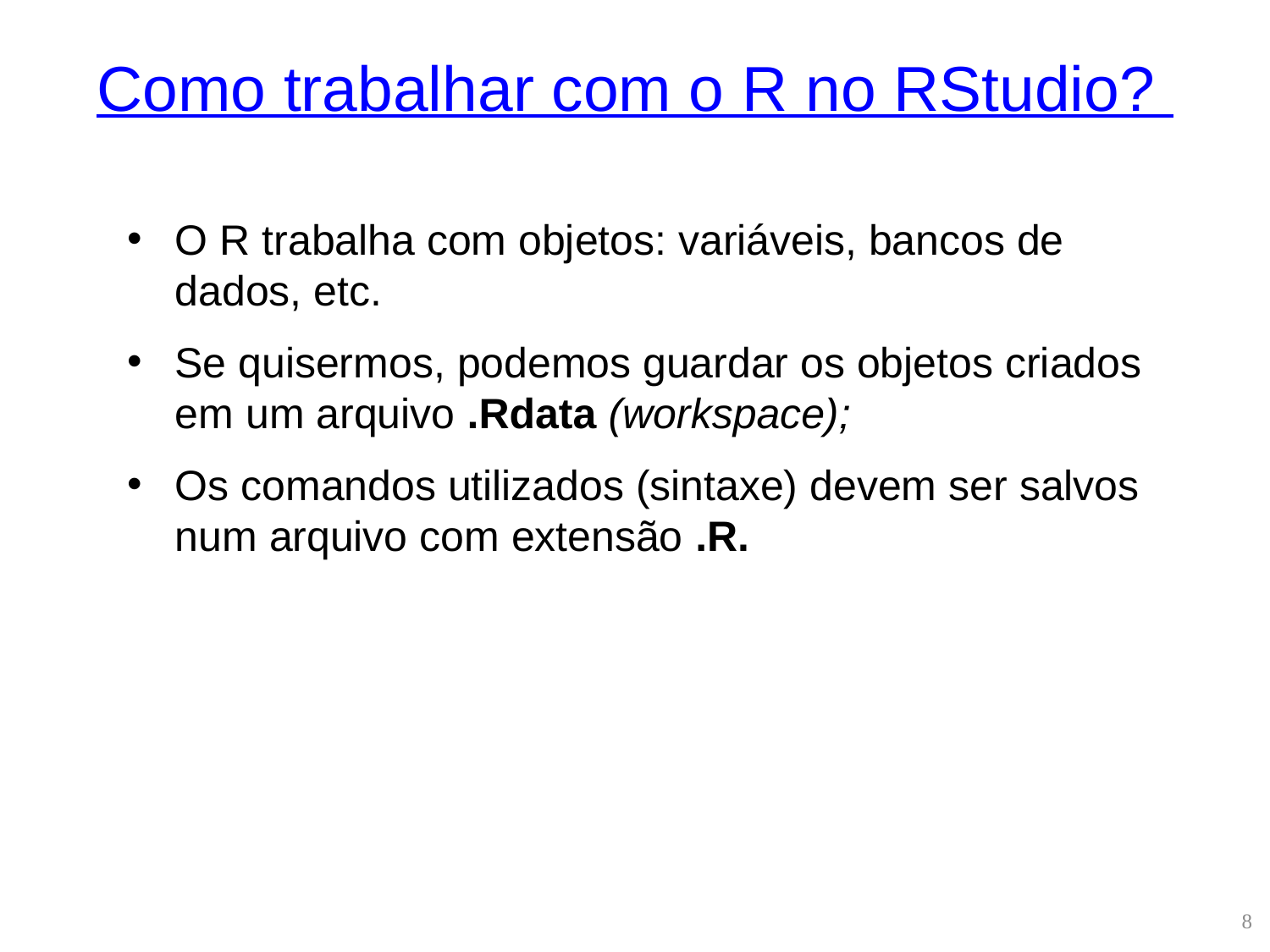

# Como trabalhar com o R no RStudio?
O R trabalha com objetos: variáveis, bancos de dados, etc.
Se quisermos, podemos guardar os objetos criados em um arquivo .Rdata (workspace);
Os comandos utilizados (sintaxe) devem ser salvos num arquivo com extensão .R.
8